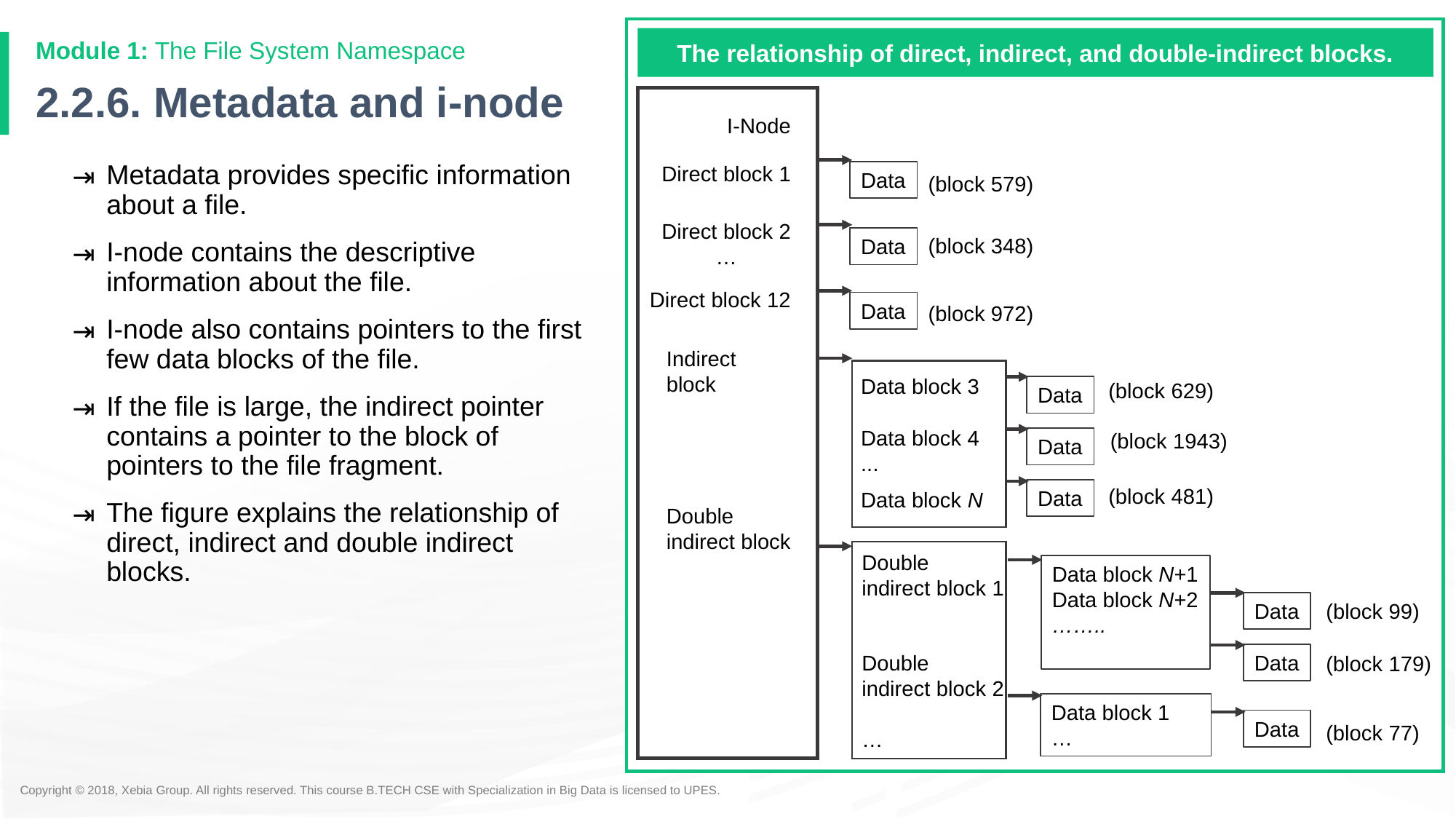

The relationship of direct, indirect, and double-indirect blocks.

I-Node
Direct block 1
Data
(block 579)
Direct block 2
…
(block 348)
Data
Direct block 12
Data
(block 972)
Indirect block

Data block 3
(block 629)
Data
Data block 4
...
(block 1943)
Data
(block 481)
Data
Data block N
Double
indirect block

Double
indirect block 1
Data block N+1
Data block N+2
……..

Data
(block 99)
Data
Double
indirect block 2

…
(block 179)
Data block 1
…
Data
(block 77)
Module 1: The File System Namespace
# 2.2.6. Metadata and i-node
Metadata provides specific information about a file.
I-node contains the descriptive information about the file.
I-node also contains pointers to the first few data blocks of the file.
If the file is large, the indirect pointer contains a pointer to the block of pointers to the file fragment.
The figure explains the relationship of direct, indirect and double indirect blocks.